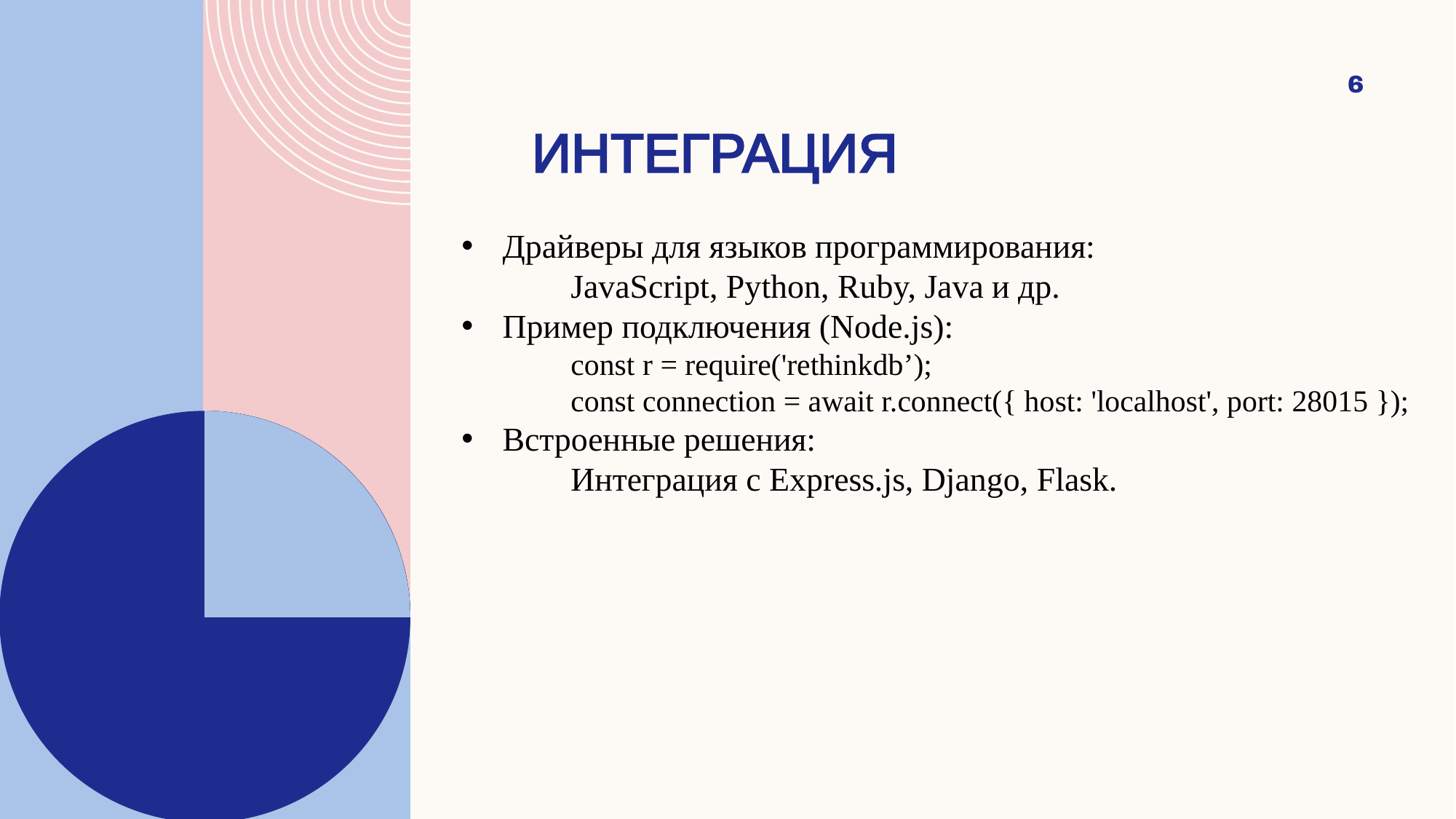

6
# ИНТЕГРАЦИЯ
Драйверы для языков программирования:
	JavaScript, Python, Ruby, Java и др.
Пример подключения (Node.js):
	const r = require('rethinkdb’);
	const connection = await r.connect({ host: 'localhost', port: 28015 });
Встроенные решения:
	Интеграция с Express.js, Django, Flask.